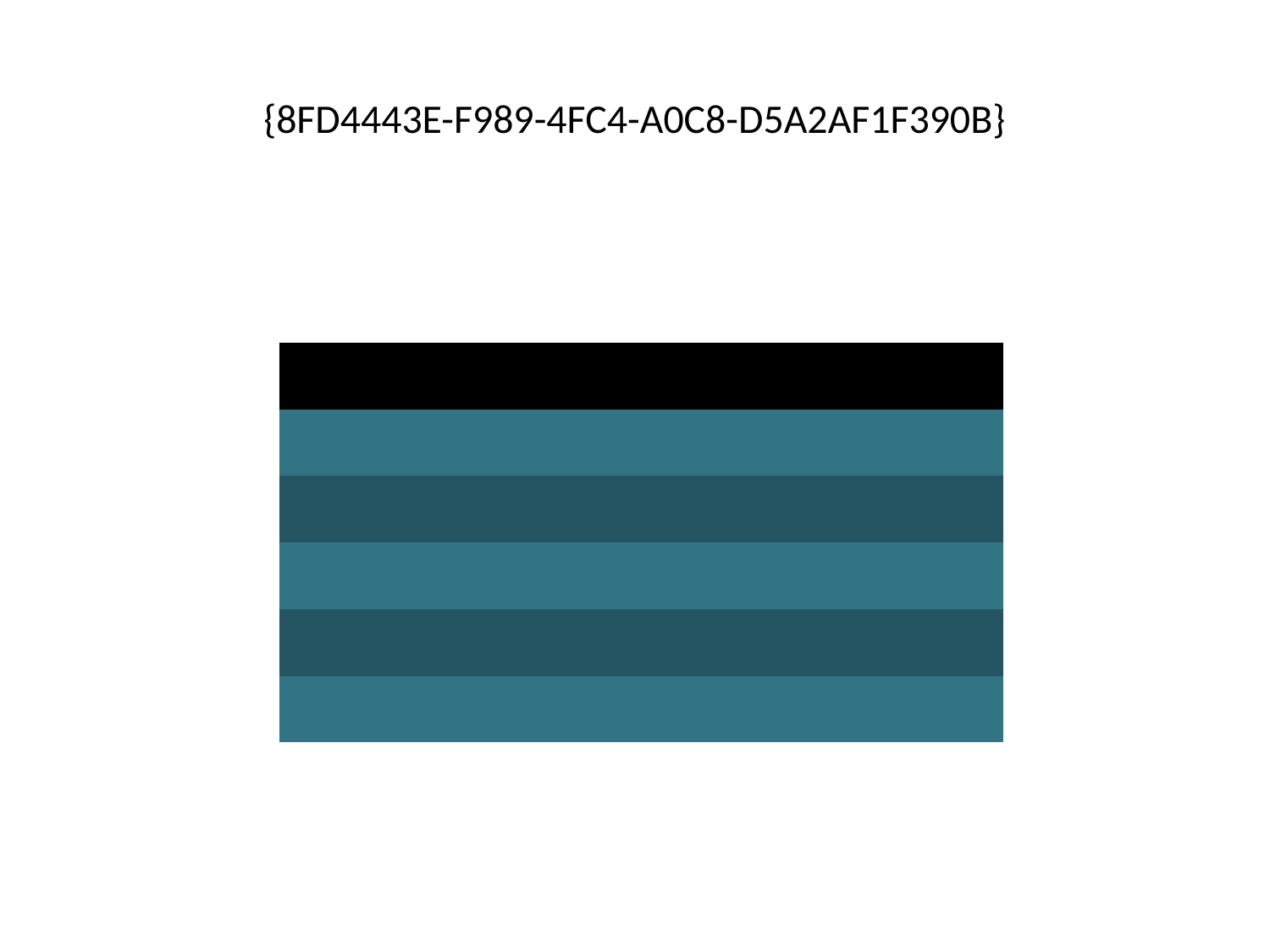

# {8FD4443E-F989-4FC4-A0C8-D5A2AF1F390B}
|  |  |  |  |  |  |  |  |  |
| --- | --- | --- | --- | --- | --- | --- | --- | --- |
|  |  |  |  |  |  |  |  |  |
|  |  |  |  |  |  |  |  |  |
|  |  |  |  |  |  |  |  |  |
|  |  |  |  |  |  |  |  |  |
|  |  |  |  |  |  |  |  |  |